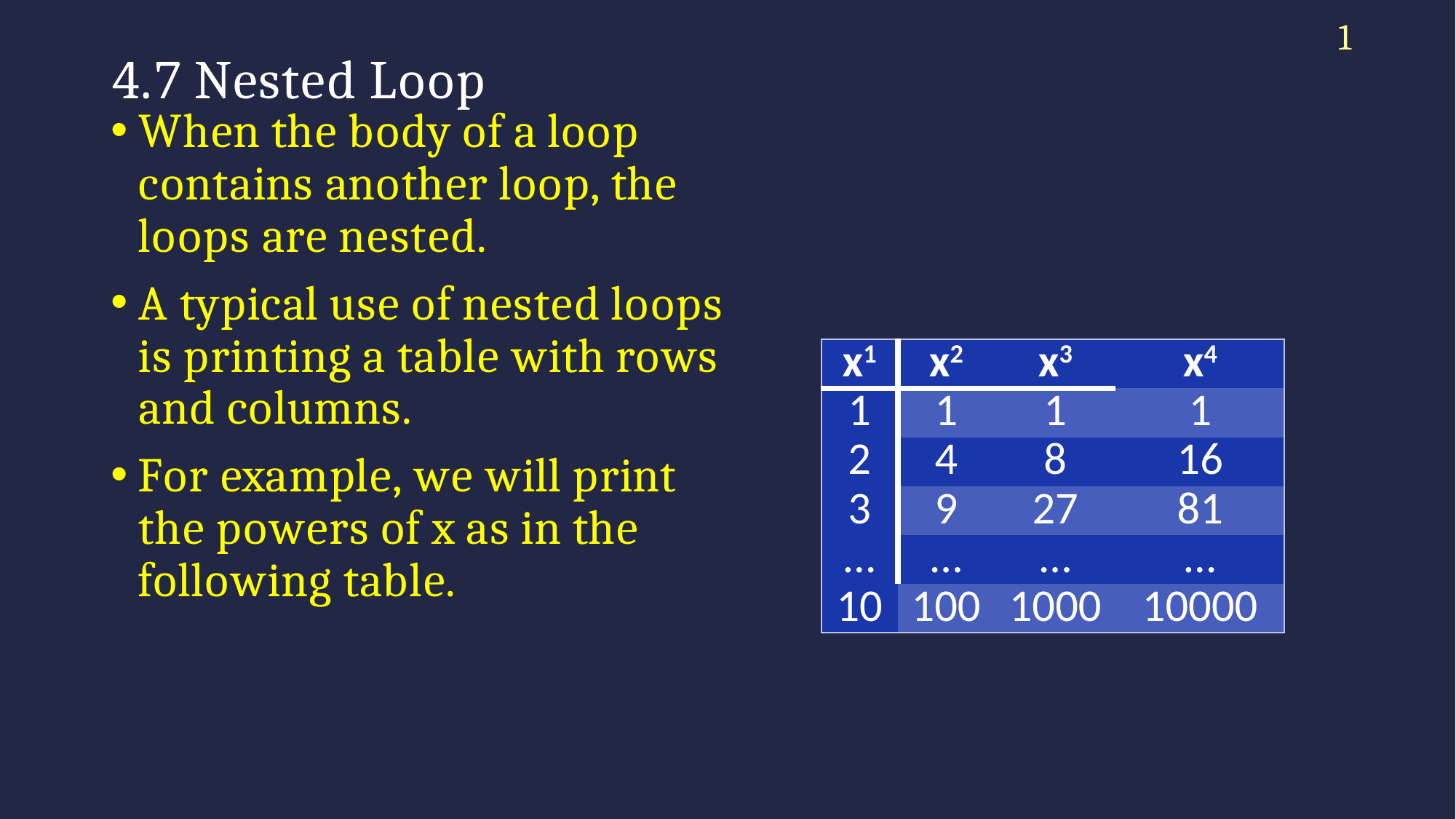

1
# 4.7 Nested Loop
When the body of a loop contains another loop, the loops are nested.
A typical use of nested loops is printing a table with rows and columns.
For example, we will print the powers of x as in the following table.
| x1 | x2 | x3 | x4 |
| --- | --- | --- | --- |
| 1 | 1 | 1 | 1 |
| 2 | 4 | 8 | 16 |
| 3 | 9 | 27 | 81 |
| … | … | … | … |
| 10 | 100 | 1000 | 10000 |